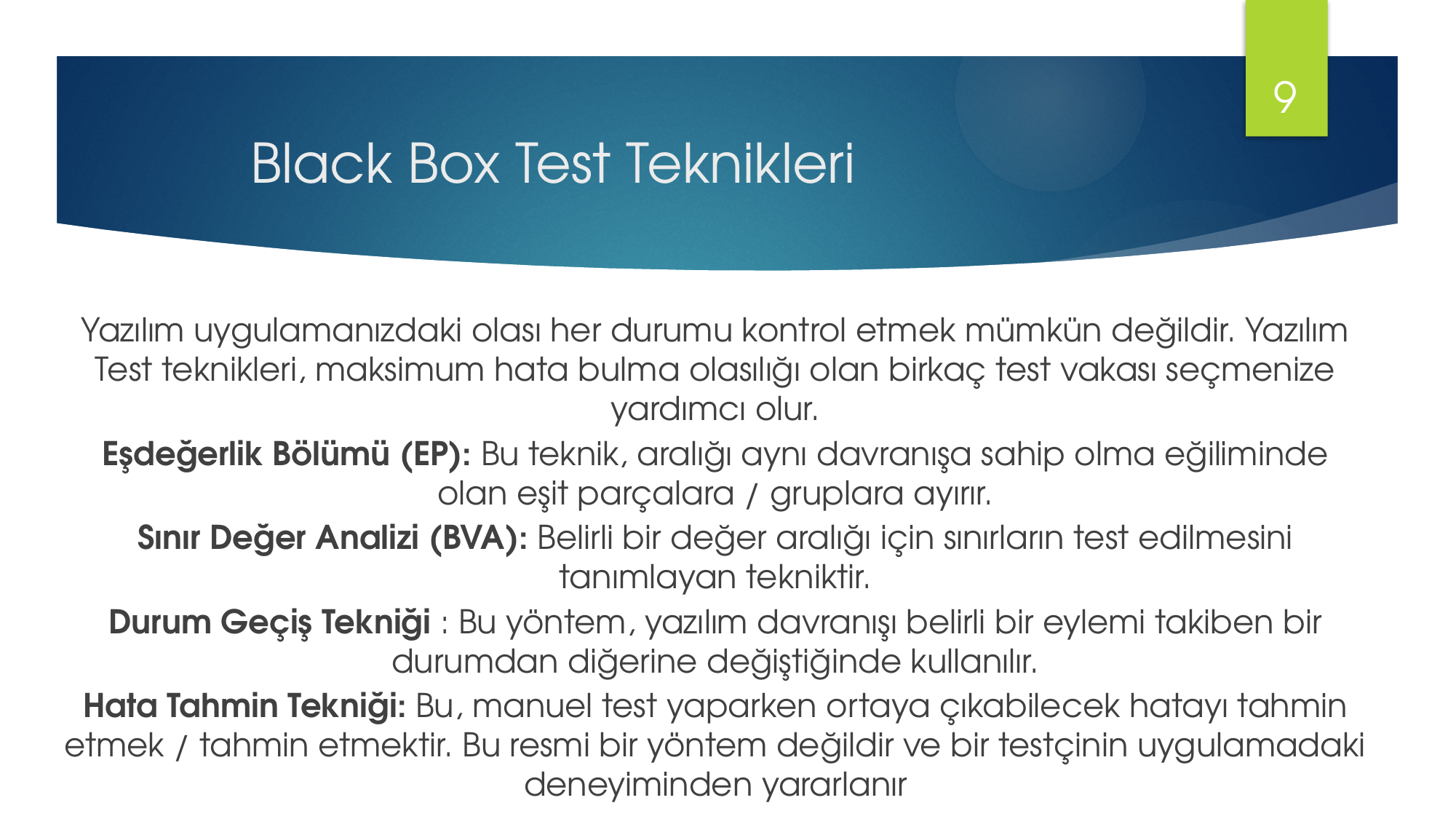

9
# Black Box Test Teknikleri
Yazılım uygulamanızdaki olası her durumu kontrol etmek mümkün değildir. Yazılım Test teknikleri, maksimum hata bulma olasılığı olan birkaç test vakası seçmenize yardımcı olur.
Eşdeğerlik Bölümü (EP): Bu teknik, aralığı aynı davranışa sahip olma eğiliminde olan eşit parçalara / gruplara ayırır.
Sınır Değer Analizi (BVA): Belirli bir değer aralığı için sınırların test edilmesini tanımlayan tekniktir.
Durum Geçiş Tekniği : Bu yöntem, yazılım davranışı belirli bir eylemi takiben bir durumdan diğerine değiştiğinde kullanılır.
Hata Tahmin Tekniği: Bu, manuel test yaparken ortaya çıkabilecek hatayı tahmin etmek / tahmin etmektir. Bu resmi bir yöntem değildir ve bir testçinin uygulamadaki deneyiminden yararlanır